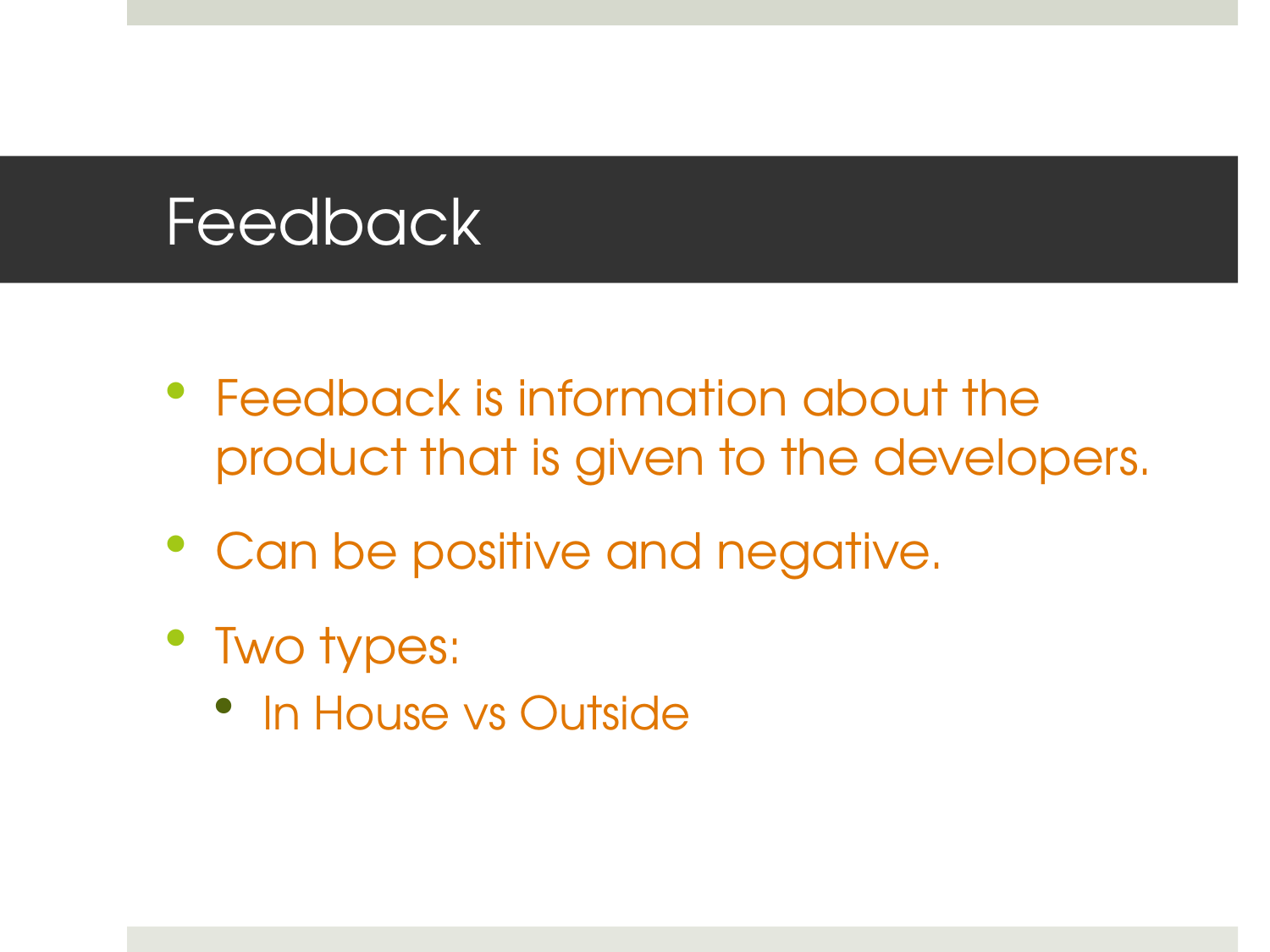

# Feedback
Feedback is information about the product that is given to the developers.
Can be positive and negative.
Two types:
In House vs Outside